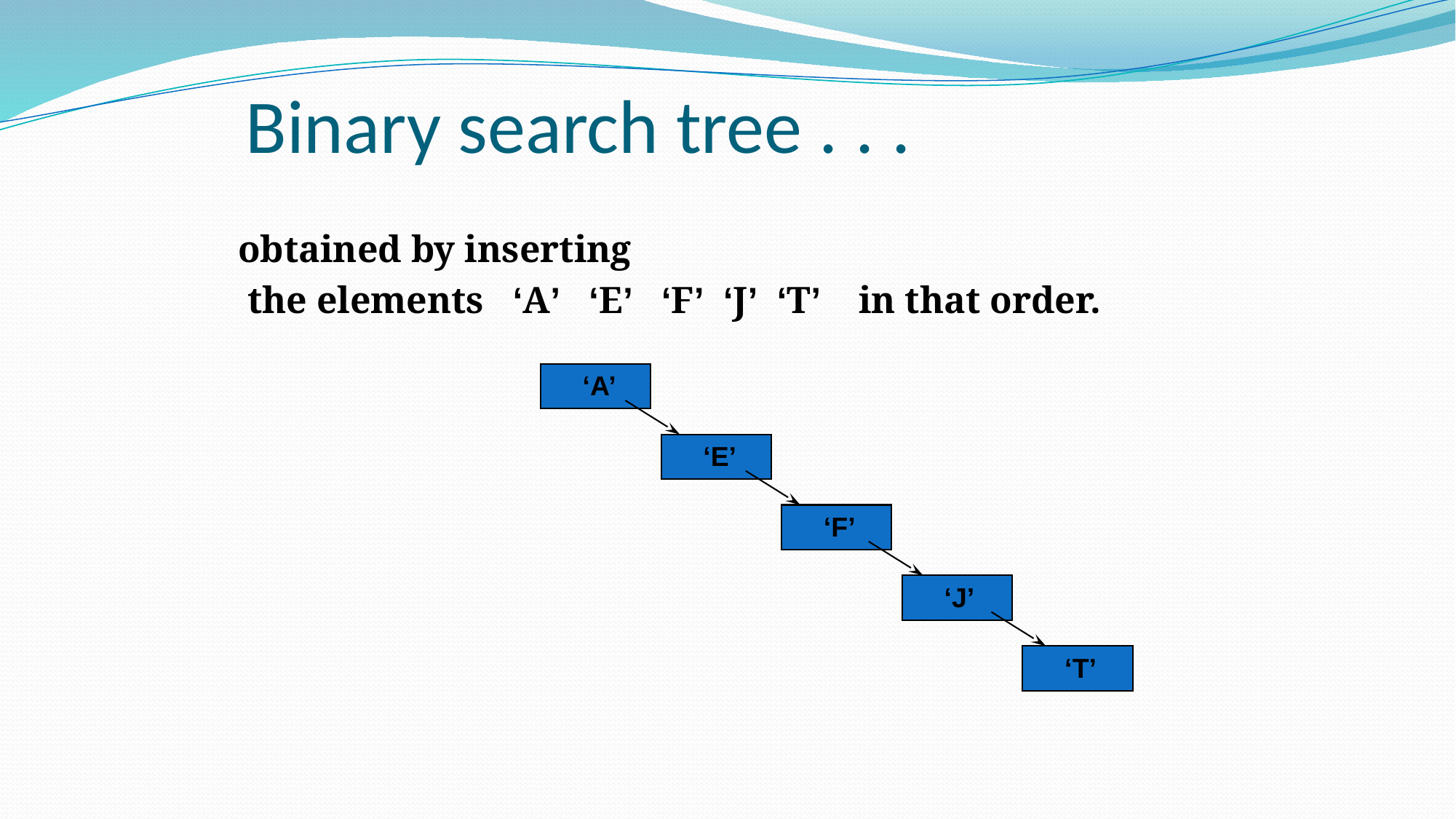

# Binary search tree . . .
obtained by inserting
 the elements   ‘A’   ‘E’   ‘F’  ‘J’  ‘T’    in that order.

‘A’

‘E’

‘F’

‘J’

‘T’